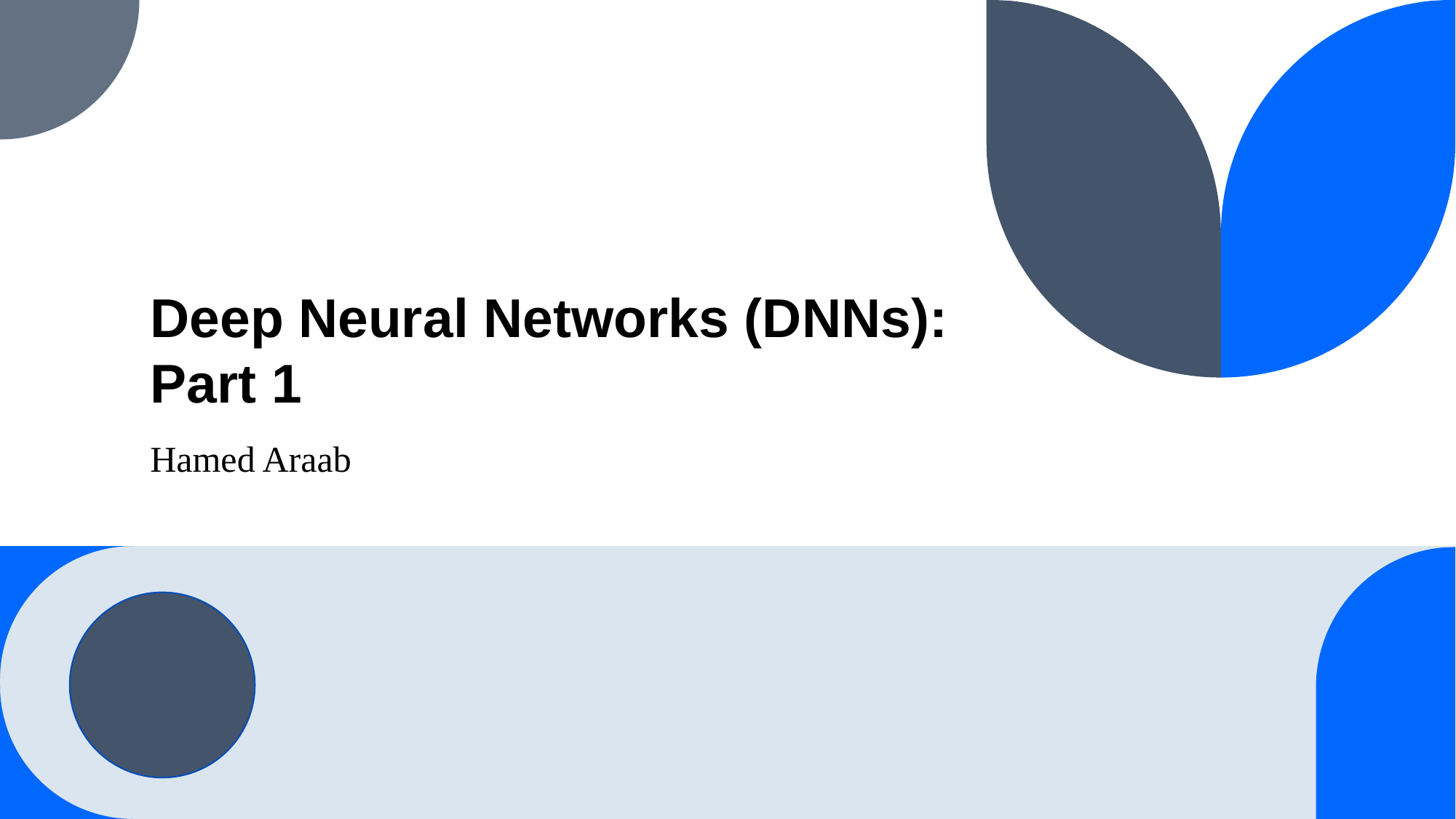

# Deep Neural Networks (DNNs): Part 1
Hamed Araab